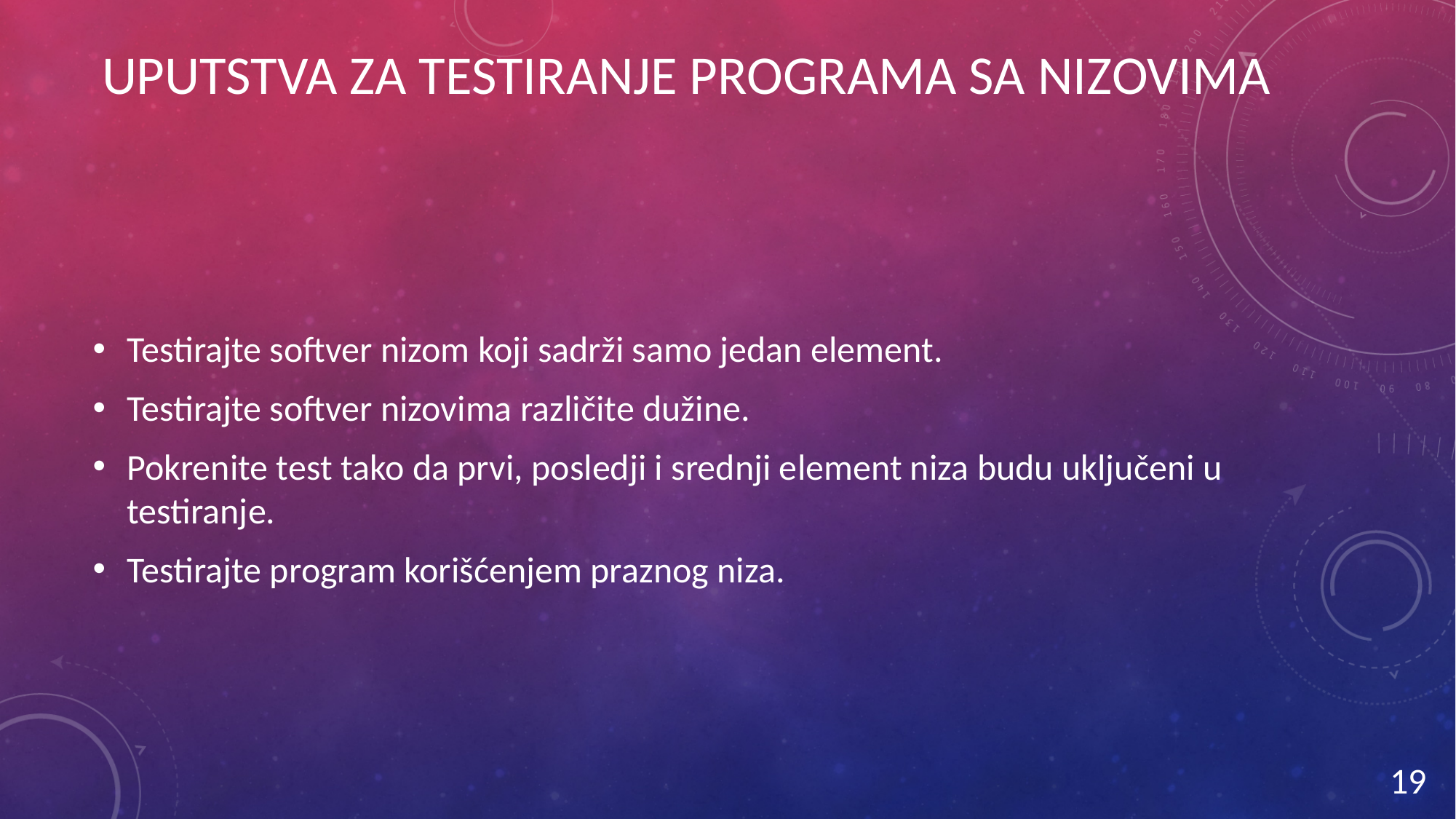

# Uputstva za testiranje programa sa nizovima
Testirajte softver nizom koji sadrži samo jedan element.
Testirajte softver nizovima različite dužine.
Pokrenite test tako da prvi, posledji i srednji element niza budu uključeni u testiranje.
Testirajte program korišćenjem praznog niza.
19